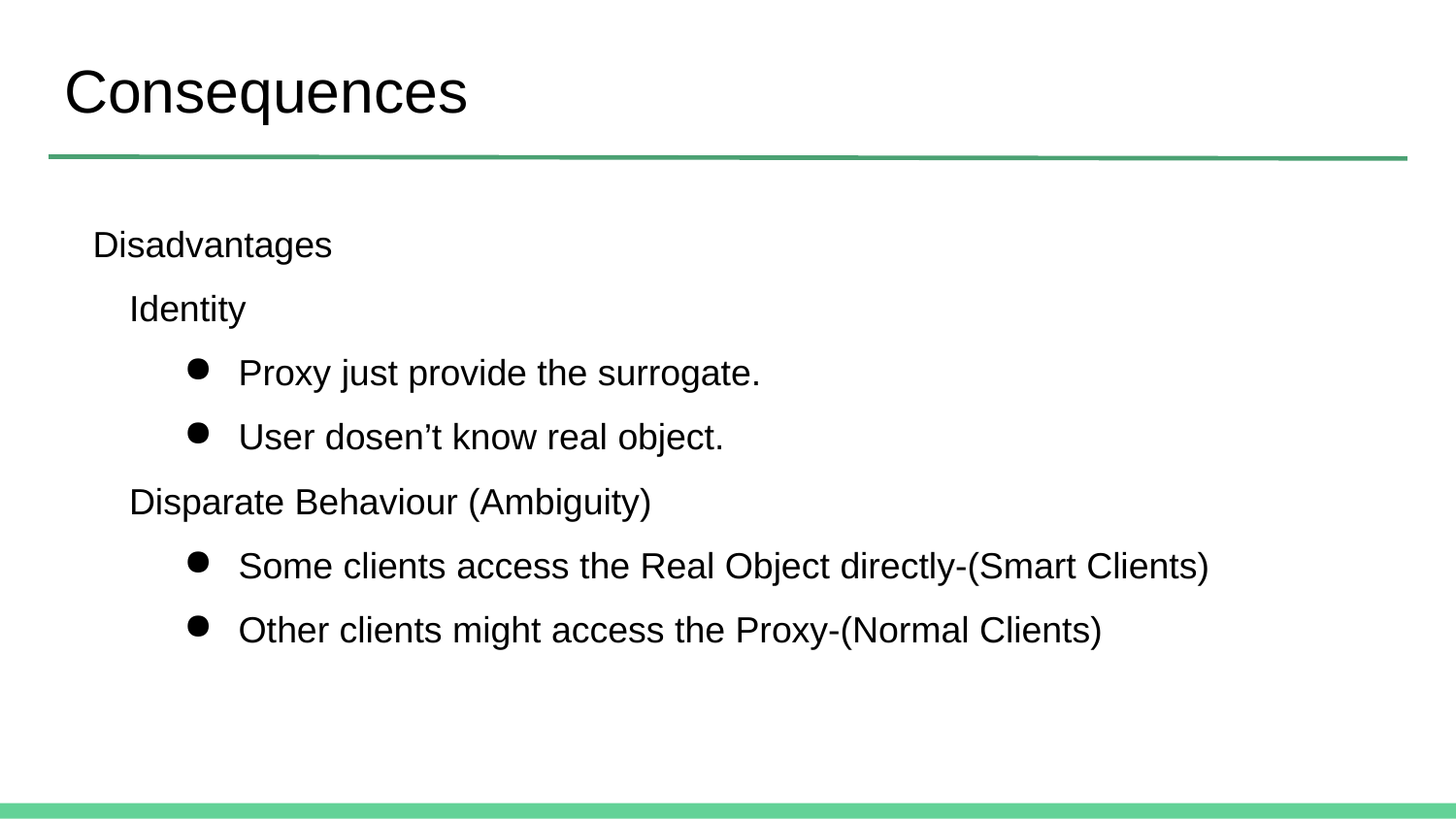

# Consequences
Disadvantages
Identity
Proxy just provide the surrogate.
User dosen’t know real object.
Disparate Behaviour (Ambiguity)
Some clients access the Real Object directly-(Smart Clients)
Other clients might access the Proxy-(Normal Clients)